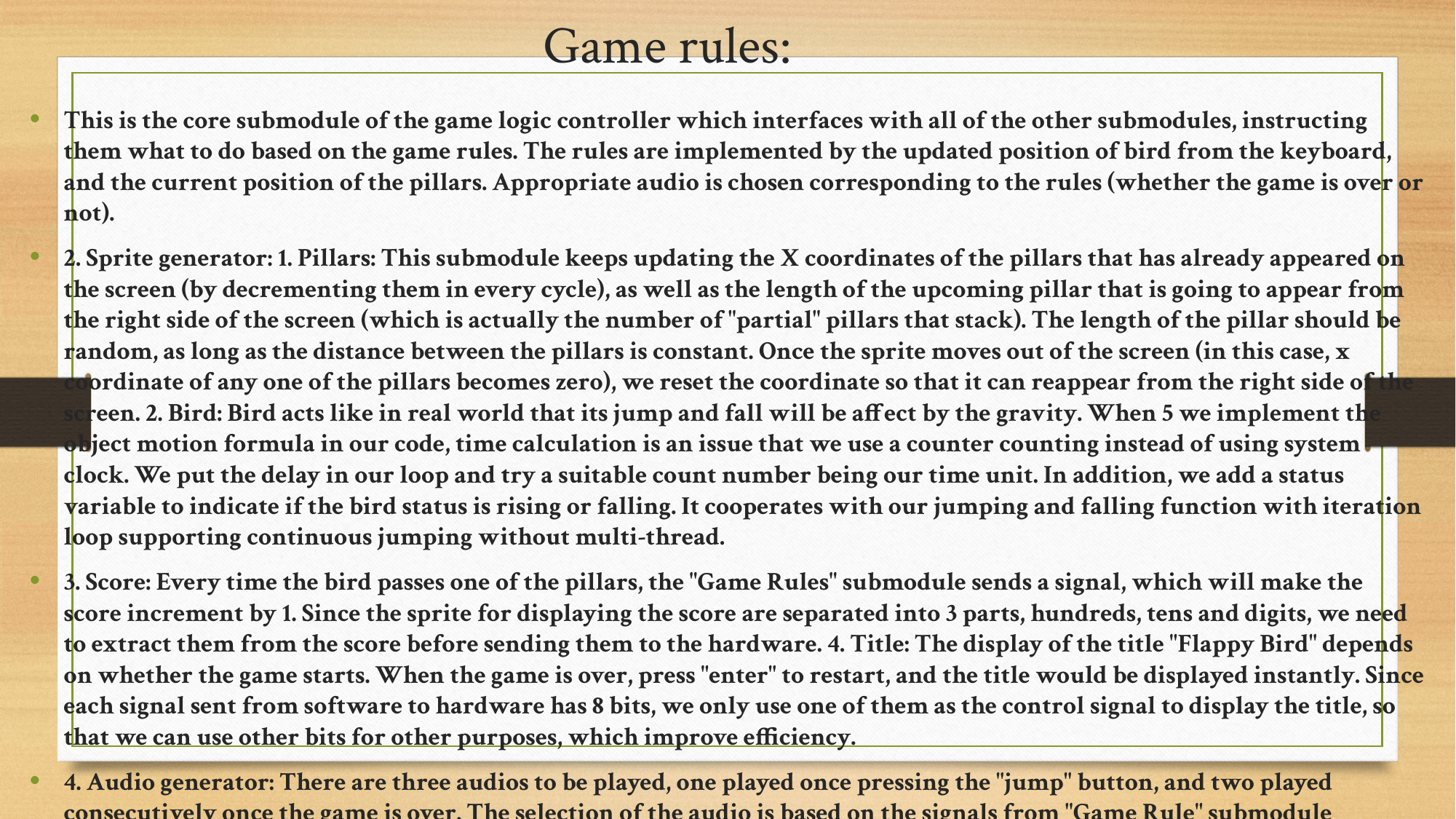

# Game rules:
This is the core submodule of the game logic controller which interfaces with all of the other submodules, instructing them what to do based on the game rules. The rules are implemented by the updated position of bird from the keyboard, and the current position of the pillars. Appropriate audio is chosen corresponding to the rules (whether the game is over or not).
2. Sprite generator: 1. Pillars: This submodule keeps updating the X coordinates of the pillars that has already appeared on the screen (by decrementing them in every cycle), as well as the length of the upcoming pillar that is going to appear from the right side of the screen (which is actually the number of "partial" pillars that stack). The length of the pillar should be random, as long as the distance between the pillars is constant. Once the sprite moves out of the screen (in this case, x coordinate of any one of the pillars becomes zero), we reset the coordinate so that it can reappear from the right side of the screen. 2. Bird: Bird acts like in real world that its jump and fall will be affect by the gravity. When 5 we implement the object motion formula in our code, time calculation is an issue that we use a counter counting instead of using system clock. We put the delay in our loop and try a suitable count number being our time unit. In addition, we add a status variable to indicate if the bird status is rising or falling. It cooperates with our jumping and falling function with iteration loop supporting continuous jumping without multi-thread.
3. Score: Every time the bird passes one of the pillars, the "Game Rules" submodule sends a signal, which will make the score increment by 1. Since the sprite for displaying the score are separated into 3 parts, hundreds, tens and digits, we need to extract them from the score before sending them to the hardware. 4. Title: The display of the title "Flappy Bird" depends on whether the game starts. When the game is over, press "enter" to restart, and the title would be displayed instantly. Since each signal sent from software to hardware has 8 bits, we only use one of them as the control signal to display the title, so that we can use other bits for other purposes, which improve efficiency.
4. Audio generator: There are three audios to be played, one played once pressing the "jump" button, and two played consecutively once the game is over. The selection of the audio is based on the signals from "Game Rule" submodule